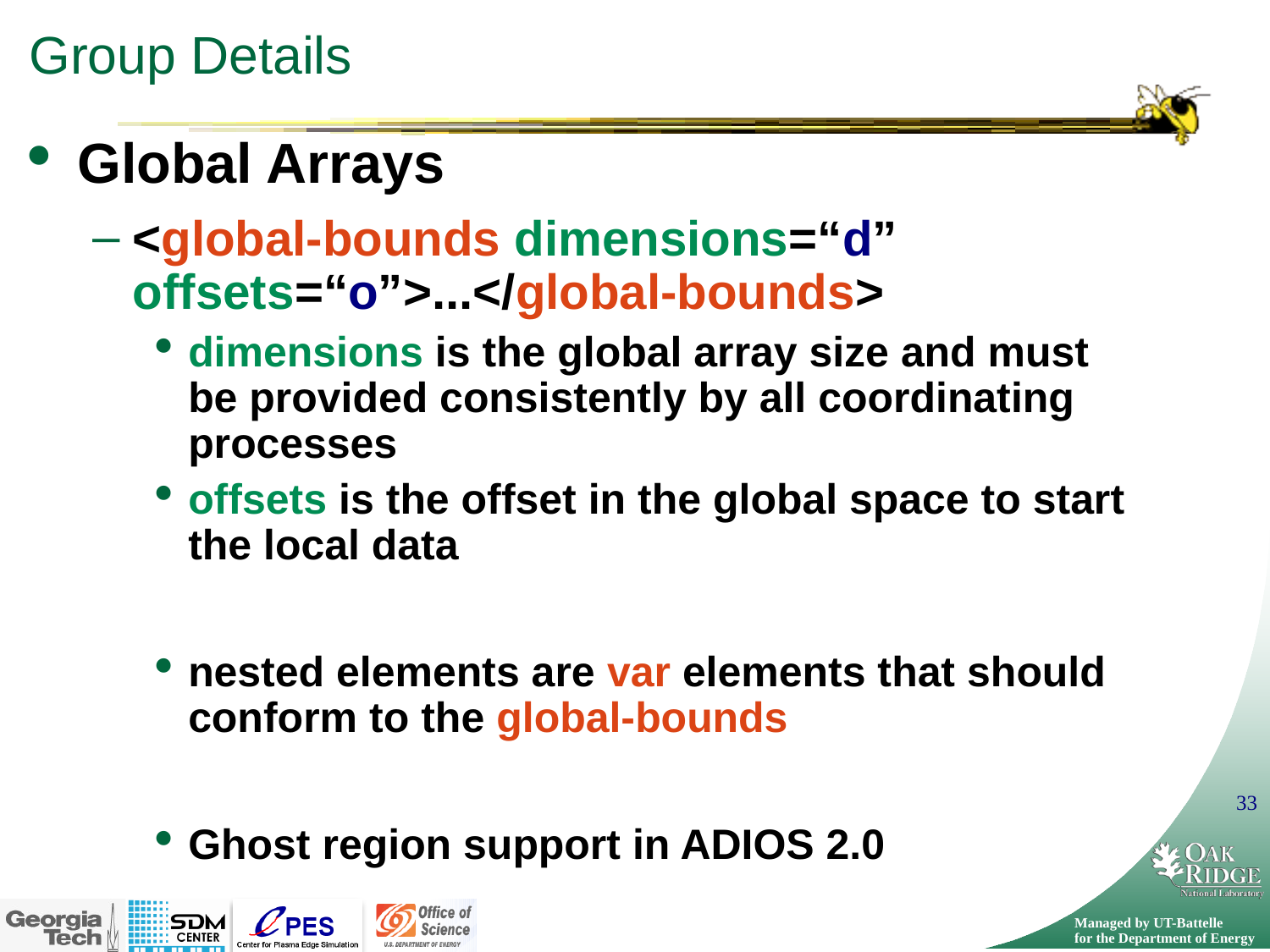

# Group Details
Global Arrays
<global-bounds dimensions=“d” offsets=“o”>...</global-bounds>
dimensions is the global array size and must be provided consistently by all coordinating processes
offsets is the offset in the global space to start the local data

nested elements are var elements that should conform to the global-bounds

Ghost region support in ADIOS 2.0